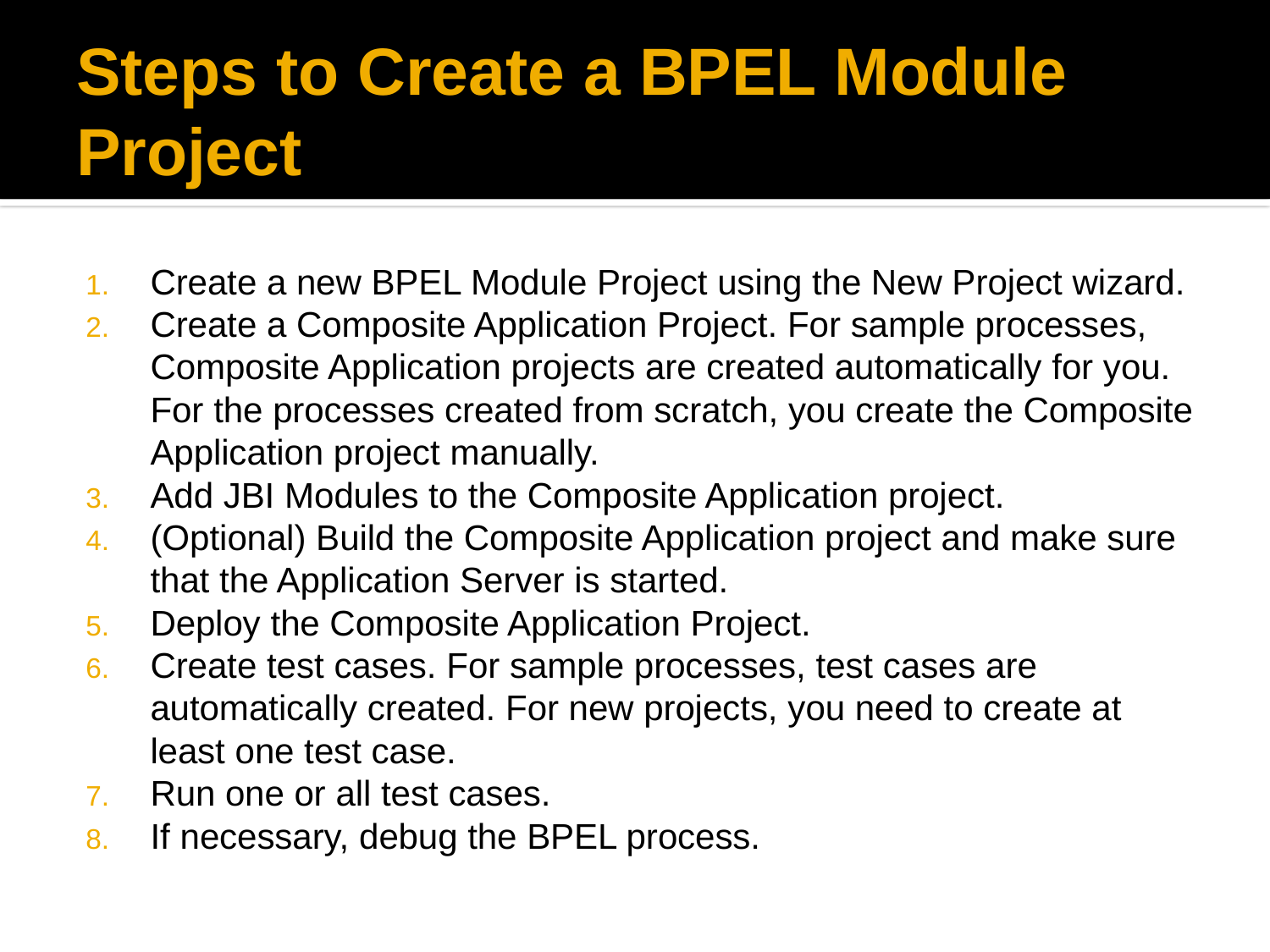

# Steps to Create a BPEL Module Project
Create a new BPEL Module Project using the New Project wizard.
Create a Composite Application Project. For sample processes, Composite Application projects are created automatically for you. For the processes created from scratch, you create the Composite Application project manually.
Add JBI Modules to the Composite Application project.
(Optional) Build the Composite Application project and make sure that the Application Server is started.
Deploy the Composite Application Project.
Create test cases. For sample processes, test cases are automatically created. For new projects, you need to create at least one test case.
Run one or all test cases.
If necessary, debug the BPEL process.